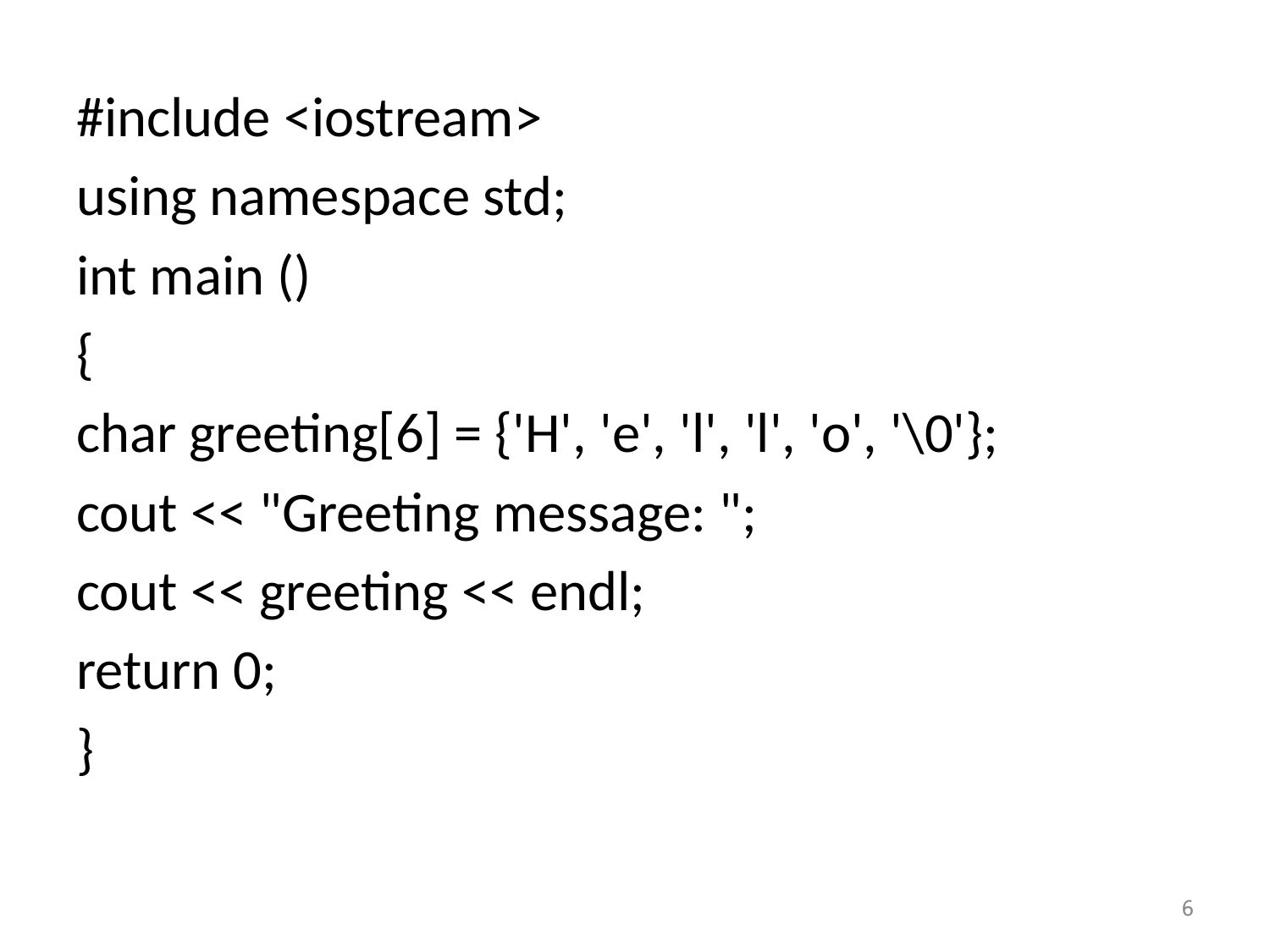

#include <iostream>
using namespace std;
int main ()
{
char greeting[6] = {'H', 'e', 'l', 'l', 'o', '\0'};
cout << "Greeting message: ";
cout << greeting << endl;
return 0;
}

6